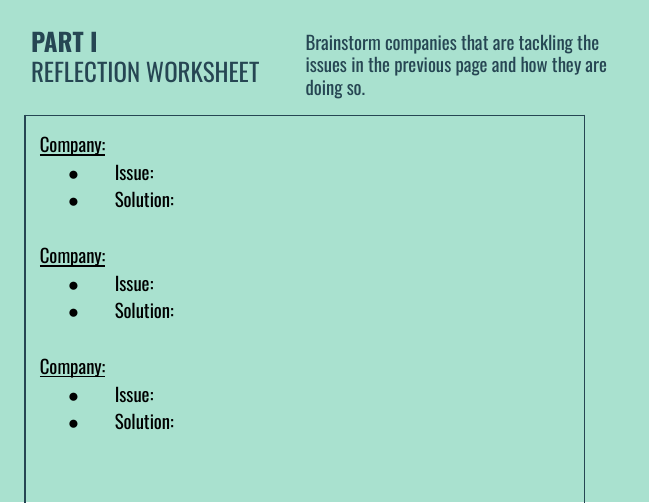

PART I
REFLECTION WORKSHEET
Brainstorm companies that are tackling the issues in the previous page and how they are doing so.
| Company: Issue: Solution: Company: Issue: Solution: Company: Issue: Solution: |
| --- |